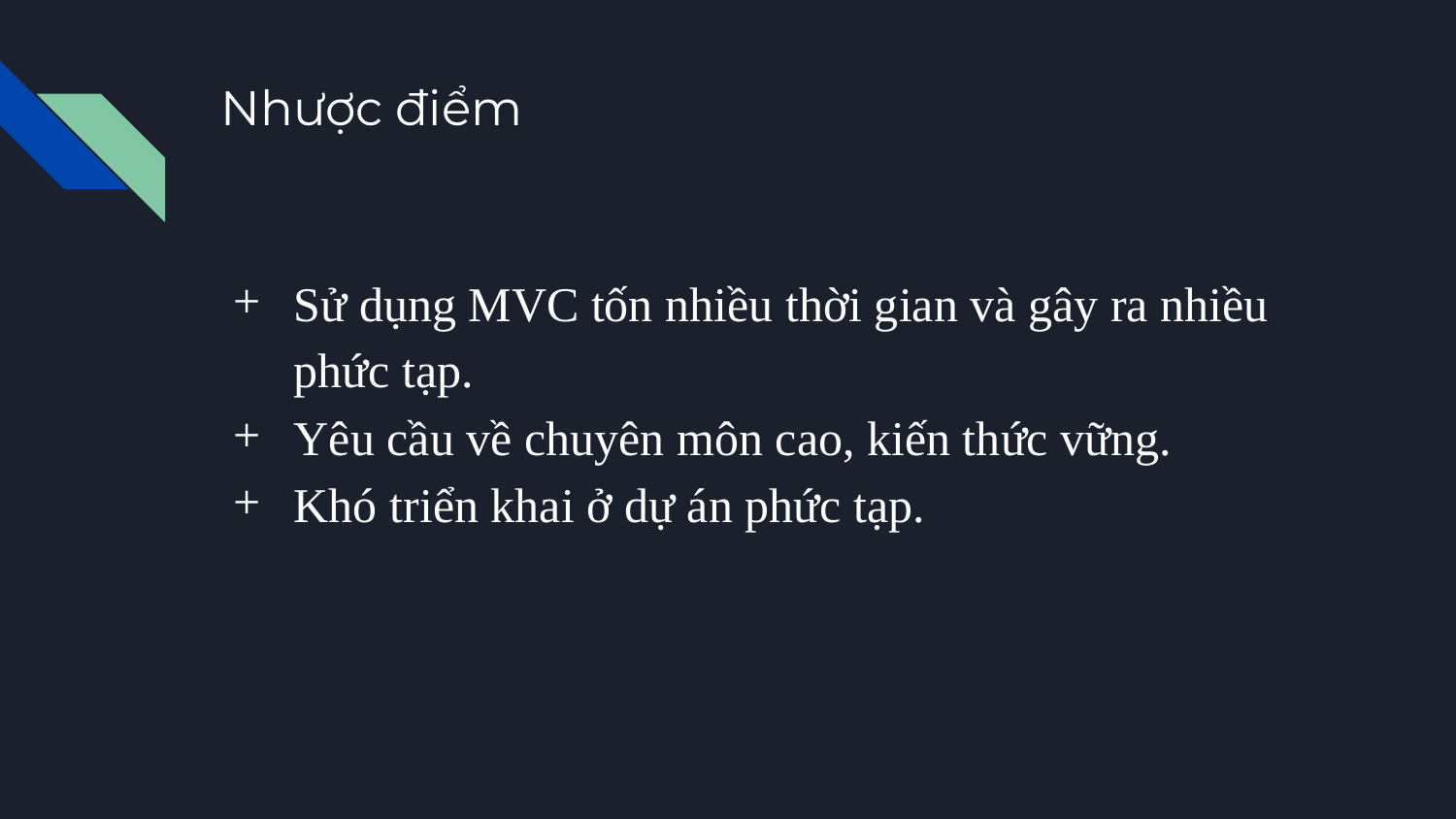

# Nhược điểm
Sử dụng MVC tốn nhiều thời gian và gây ra nhiều phức tạp.
Yêu cầu về chuyên môn cao, kiến thức vững.
Khó triển khai ở dự án phức tạp.